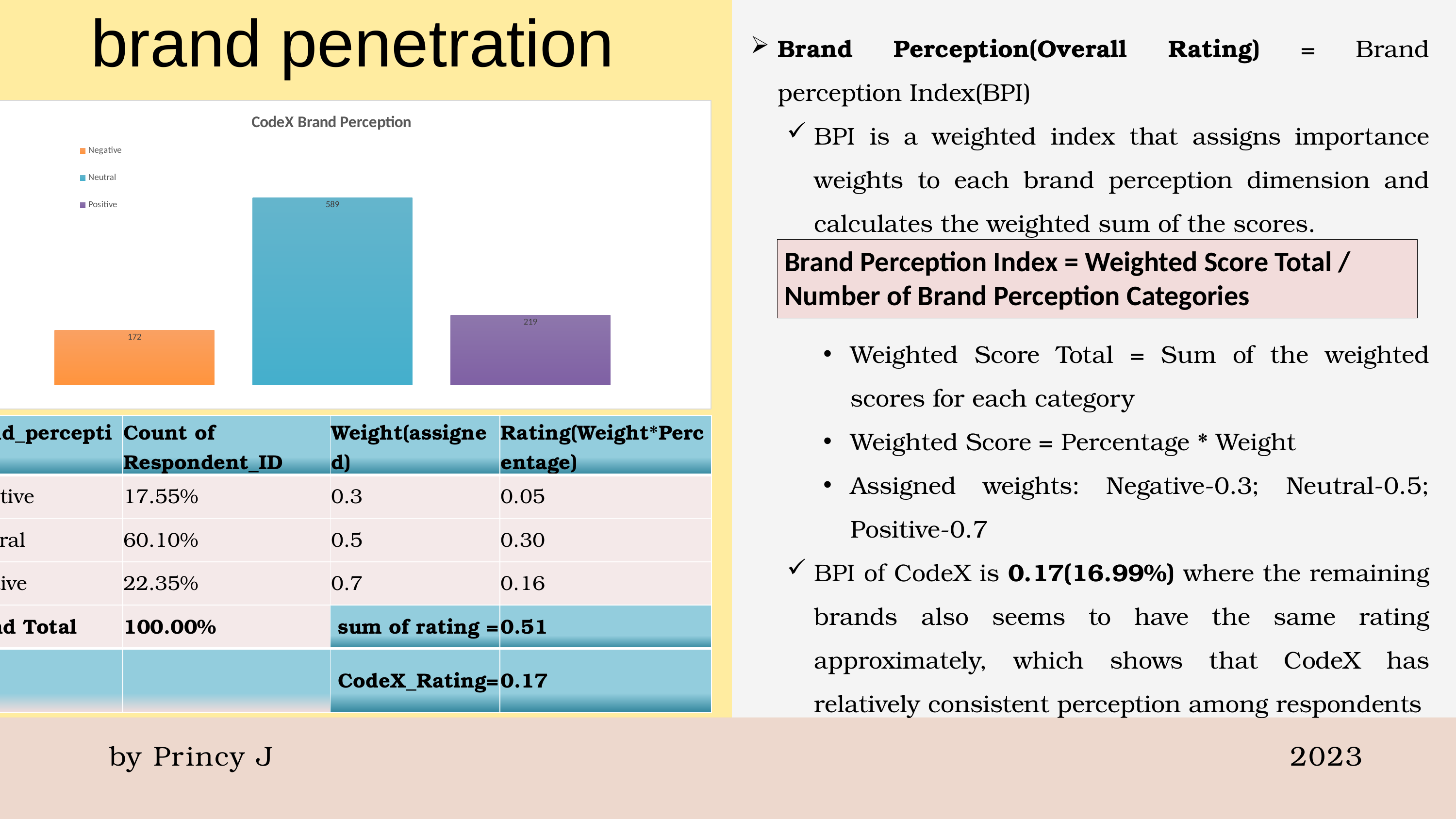

brand penetration
Brand Perception(Overall Rating) = Brand perception Index(BPI)
BPI is a weighted index that assigns importance weights to each brand perception dimension and calculates the weighted sum of the scores.

Weighted Score Total = Sum of the weighted scores for each category
Weighted Score = Percentage * Weight
Assigned weights: Negative-0.3; Neutral-0.5; Positive-0.7
BPI of CodeX is 0.17(16.99%) where the remaining brands also seems to have the same rating approximately, which shows that CodeX has relatively consistent perception among respondents

### Chart: CodeX Brand Perception

| Category | Negative | Neutral | Positive |
|---|---|---|---|
| Total | 172.0 | 589.0 | 219.0 |
Brand Perception Index = Weighted Score Total / Number of Brand Perception Categories
| Brand\_perception | Count of Respondent\_ID | Weight(assigned) | Rating(Weight\*Percentage) |
| --- | --- | --- | --- |
| Negative | 17.55% | 0.3 | 0.05 |
| Neutral | 60.10% | 0.5 | 0.30 |
| Positive | 22.35% | 0.7 | 0.16 |
| Grand Total | 100.00% | sum of rating = | 0.51 |
|  |  | CodeX\_Rating= | 0.17 |

by Princy J
2023